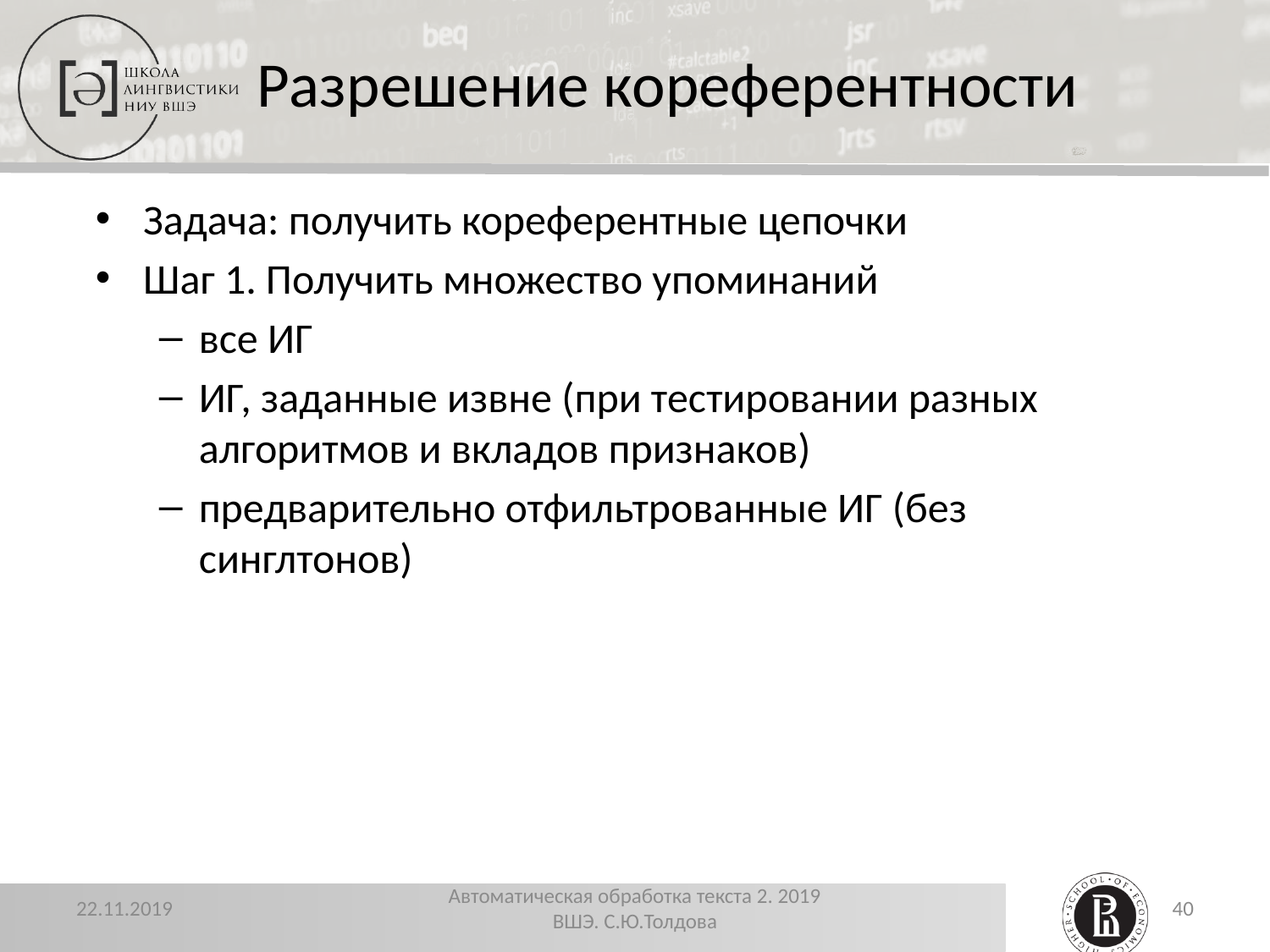

# Разрешение кореферентности
Задача: получить кореферентные цепочки
Шаг 1. Получить множество упоминаний
все ИГ
ИГ, заданные извне (при тестировании разных алгоритмов и вкладов признаков)
предварительно отфильтрованные ИГ (без синглтонов)

22.11.2019
Автоматическая обработка текста 2. 2019 ВШЭ. С.Ю.Толдова
40